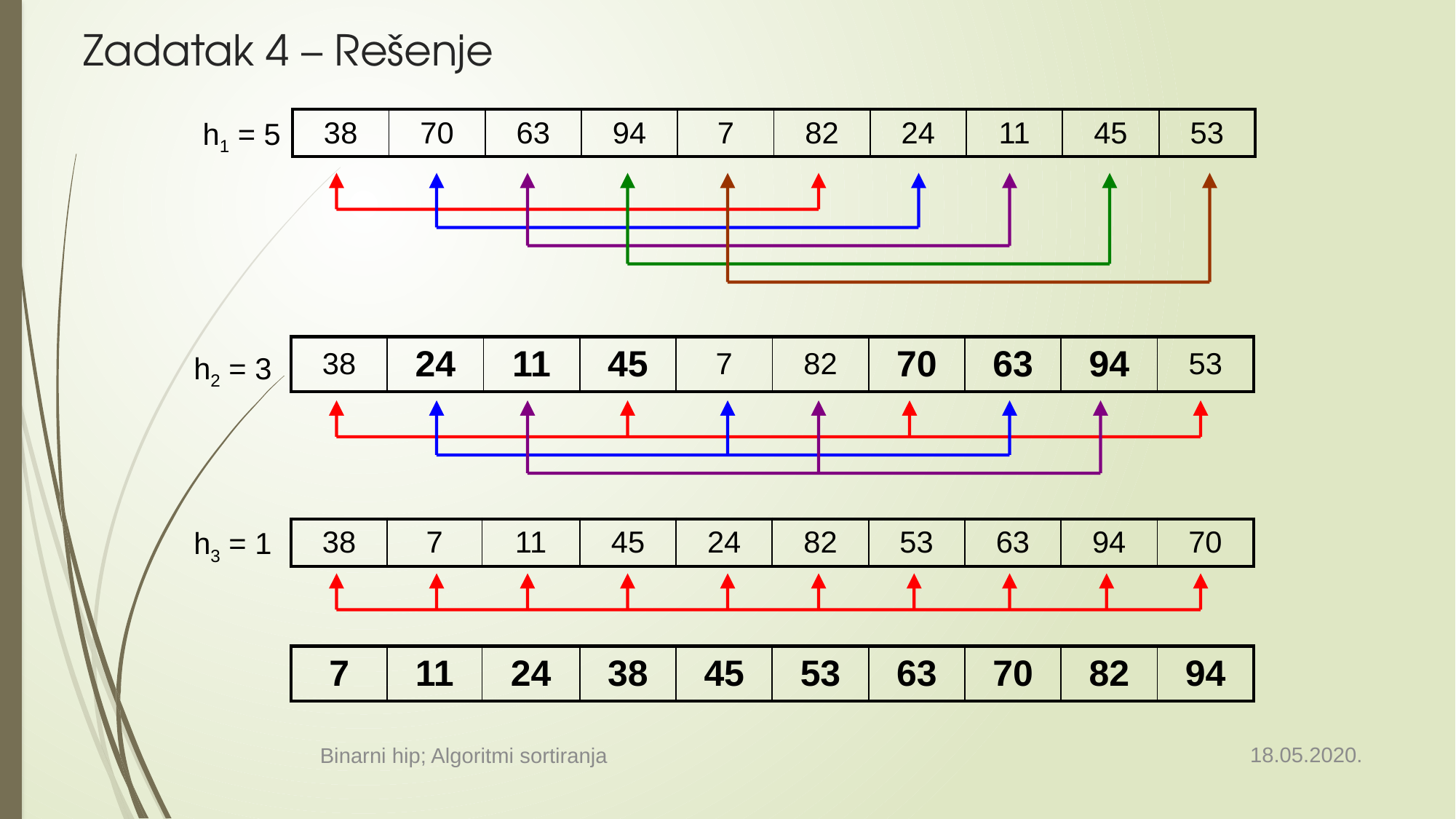

# Zadatak 4 – Rešenje
h1 = 5
| 38 | 70 | 63 | 94 | 7 | 82 | 24 | 11 | 45 | 53 |
| --- | --- | --- | --- | --- | --- | --- | --- | --- | --- |

| 38 | 24 | 11 | 45 | 7 | 82 | 70 | 63 | 94 | 53 |
| --- | --- | --- | --- | --- | --- | --- | --- | --- | --- |
h2 = 3

h3 = 1
| 38 | 7 | 11 | 45 | 24 | 82 | 53 | 63 | 94 | 70 |
| --- | --- | --- | --- | --- | --- | --- | --- | --- | --- |

| 7 | 11 | 24 | 38 | 45 | 53 | 63 | 70 | 82 | 94 |
| --- | --- | --- | --- | --- | --- | --- | --- | --- | --- |
18.05.2020.
Binarni hip; Algoritmi sortiranja